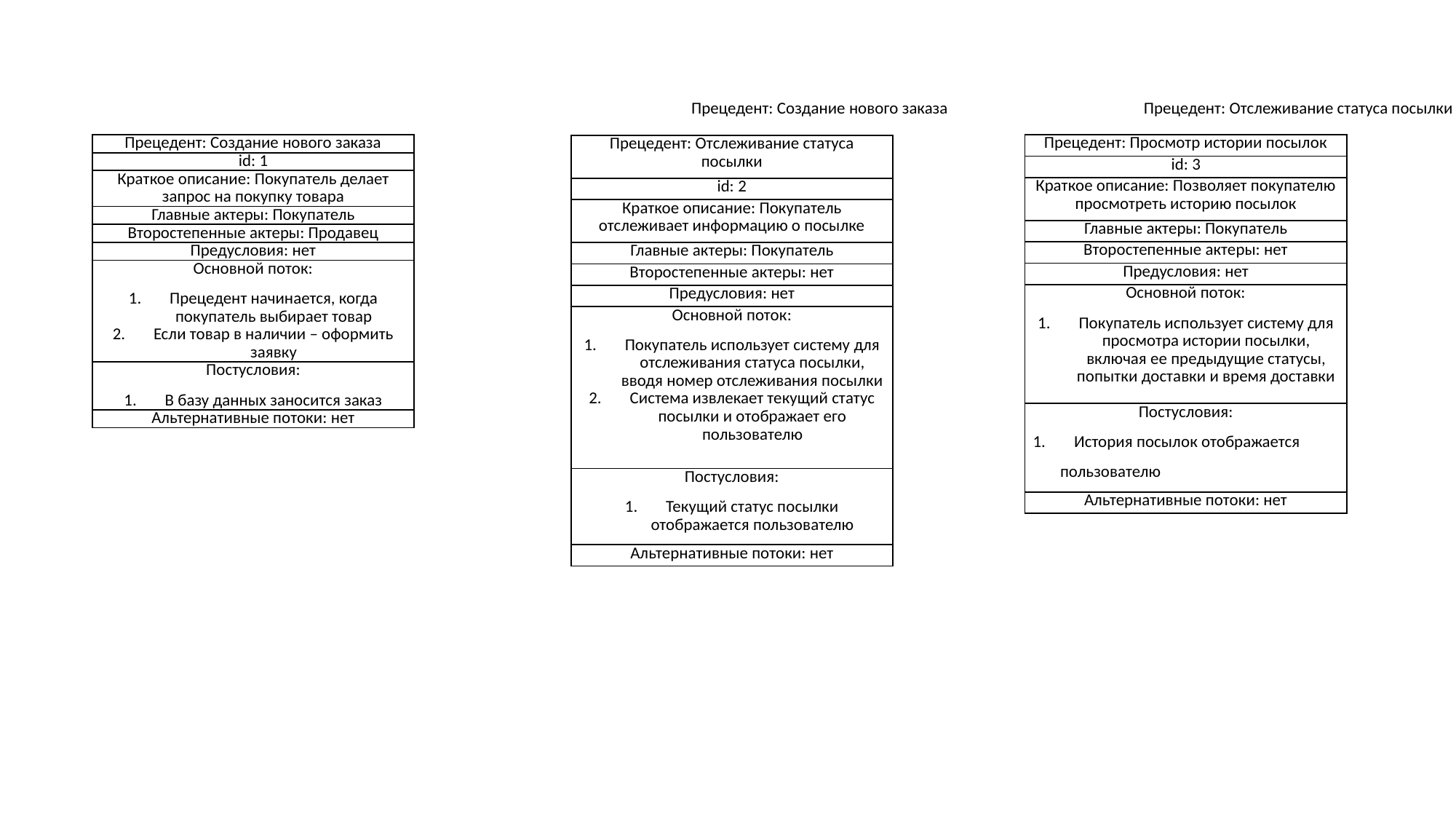

Прецедент: Создание нового заказа

Прецедент: Отслеживание статуса посылки

Прецедент: Просмотр истории посылок

| Прецедент: Создание нового заказа |
| --- |
| id: 1 |
| Краткое описание: Покупатель делает запрос на покупку товара |
| Главные актеры: Покупатель |
| Второстепенные актеры: Продавец |
| Предусловия: нет |
| Основной поток: Прецедент начинается, когда покупатель выбирает товар Если товар в наличии – оформить заявку |
| Постусловия: В базу данных заносится заказ |
| Альтернативные потоки: нет |
| Прецедент: Просмотр истории посылок |
| --- |
| id: 3 |
| Краткое описание: Позволяет покупателю просмотреть историю посылок |
| Главные актеры: Покупатель |
| Второстепенные актеры: нет |
| Предусловия: нет |
| Основной поток: Покупатель использует систему для просмотра истории посылки, включая ее предыдущие статусы, попытки доставки и время доставки |
| Постусловия: История посылок отображается пользователю |
| Альтернативные потоки: нет |
| Прецедент: Отслеживание статуса посылки |
| --- |
| id: 2 |
| Краткое описание: Покупатель отслеживает информацию о посылке |
| Главные актеры: Покупатель |
| Второстепенные актеры: нет |
| Предусловия: нет |
| Основной поток: Покупатель использует систему для отслеживания статуса посылки, вводя номер отслеживания посылки Система извлекает текущий статус посылки и отображает его пользователю |
| Постусловия: Текущий статус посылки отображается пользователю |
| Альтернативные потоки: нет |